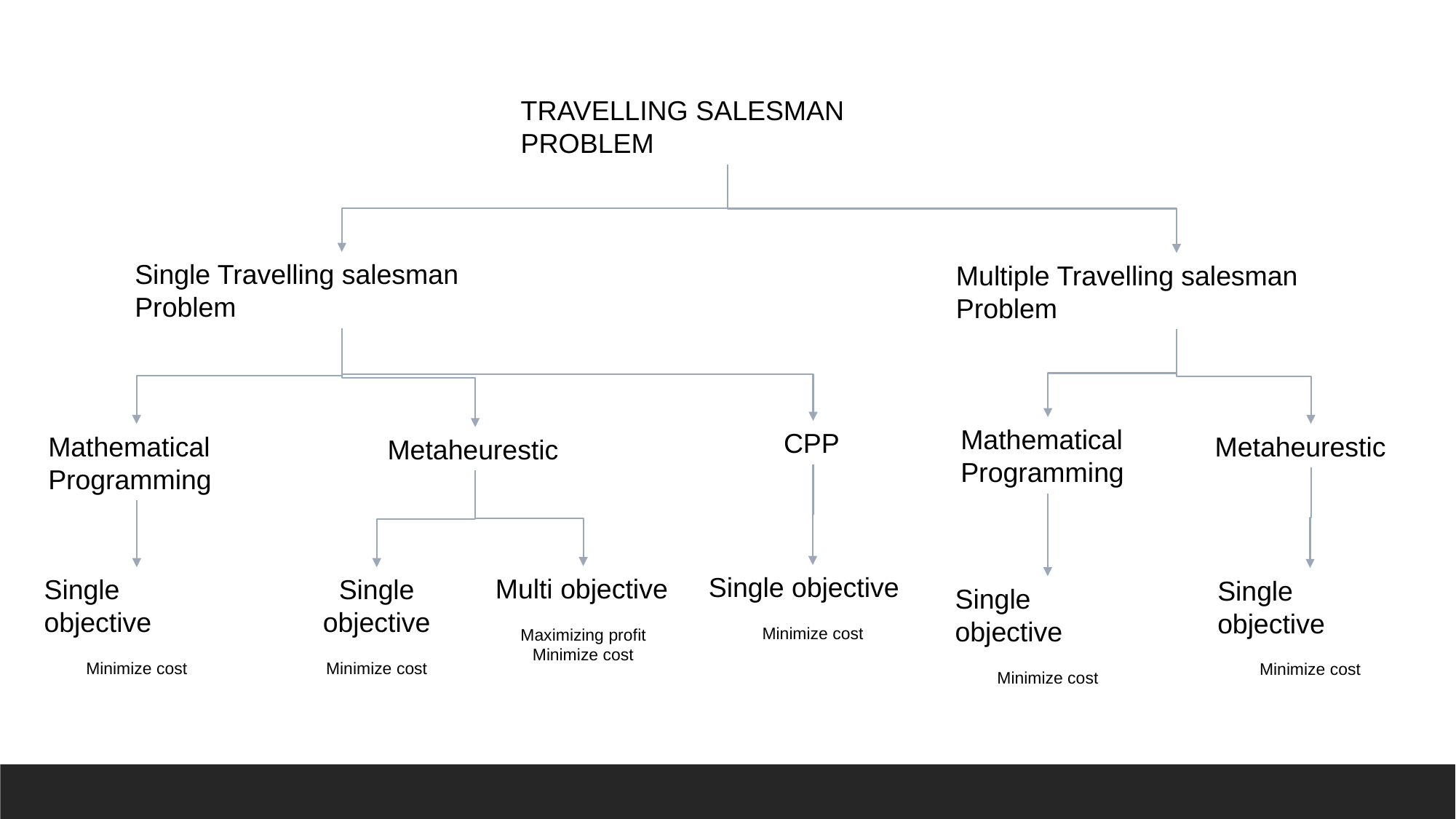

TRAVELLING SALESMAN PROBLEM
Single Travelling salesman Problem
Multiple Travelling salesman Problem
Mathematical Programming
CPP
Mathematical Programming
Metaheurestic
Metaheurestic
Single objective

Minimize cost
Multi objective

Maximizing profit
Minimize cost
Single objective

Minimize cost
Single objective

Minimize cost
Single objective

Minimize cost
Single objective

Minimize cost